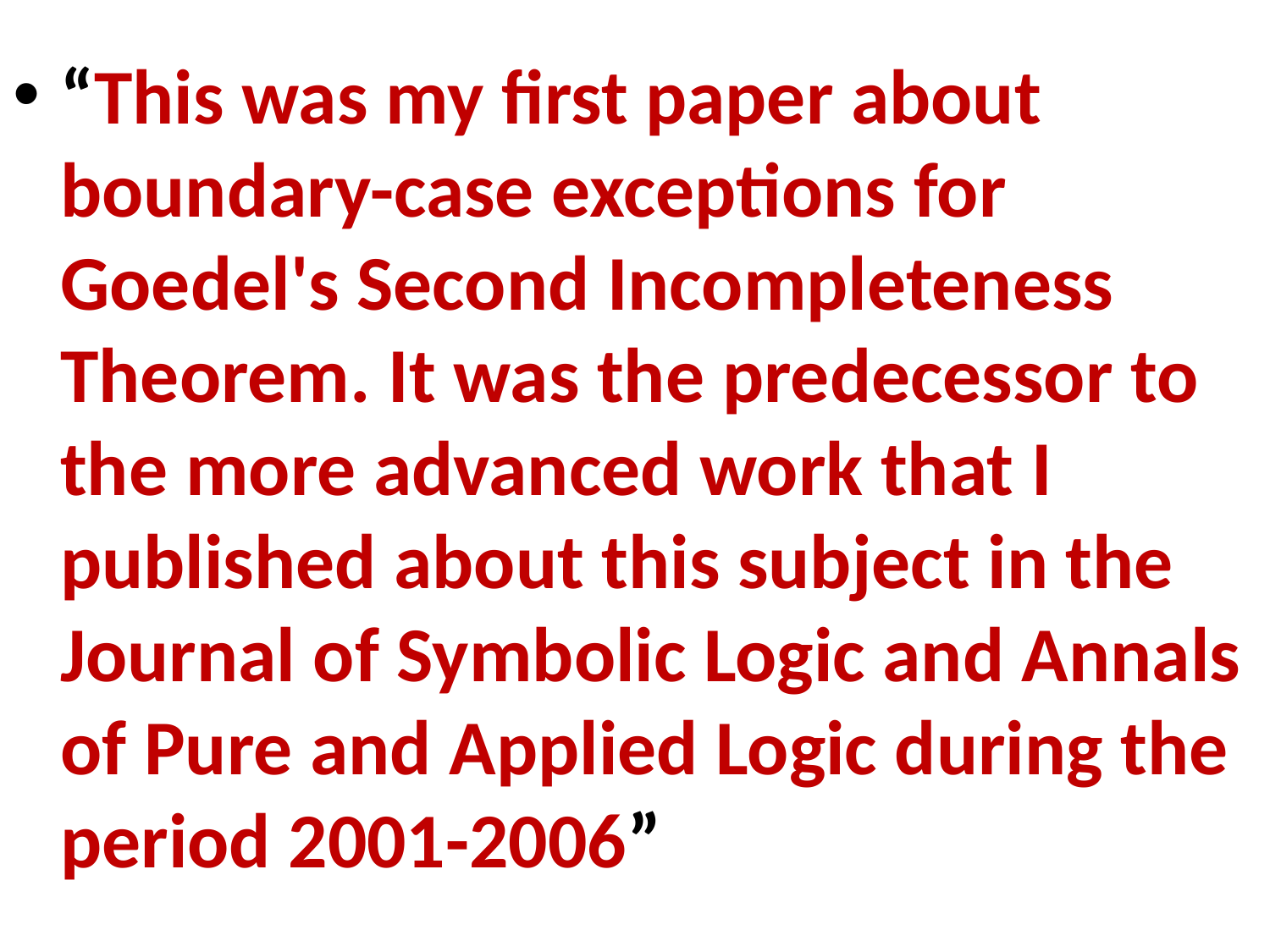

#
“This was my first paper about boundary-case exceptions for Goedel's Second Incompleteness Theorem. It was the predecessor to the more advanced work that I published about this subject in the Journal of Symbolic Logic and Annals of Pure and Applied Logic during the period 2001-2006”